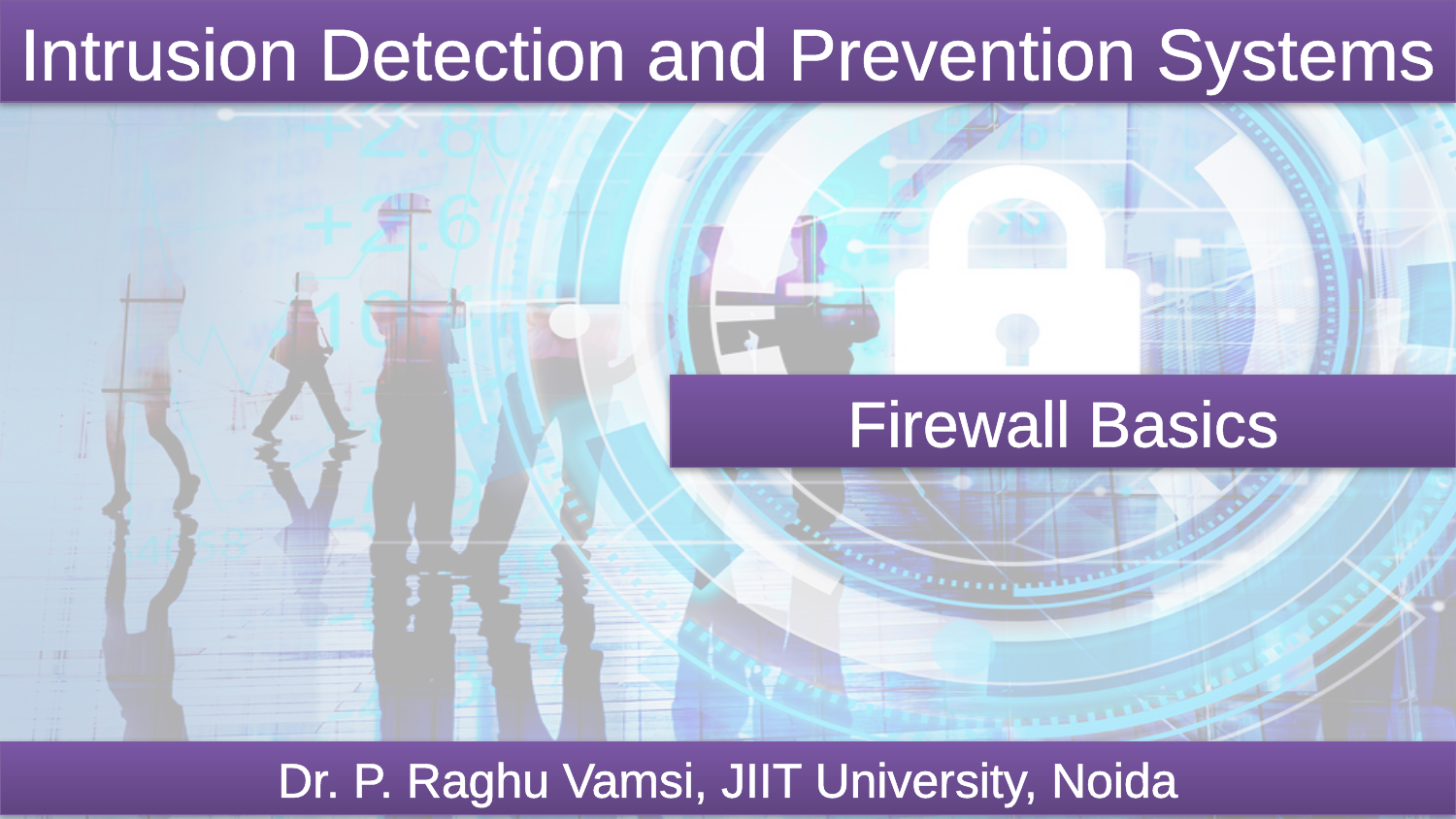

Intrusion Detection and Prevention Systems

Firewall Basics
Dr. P. Raghu Vamsi, JIIT University, Noida